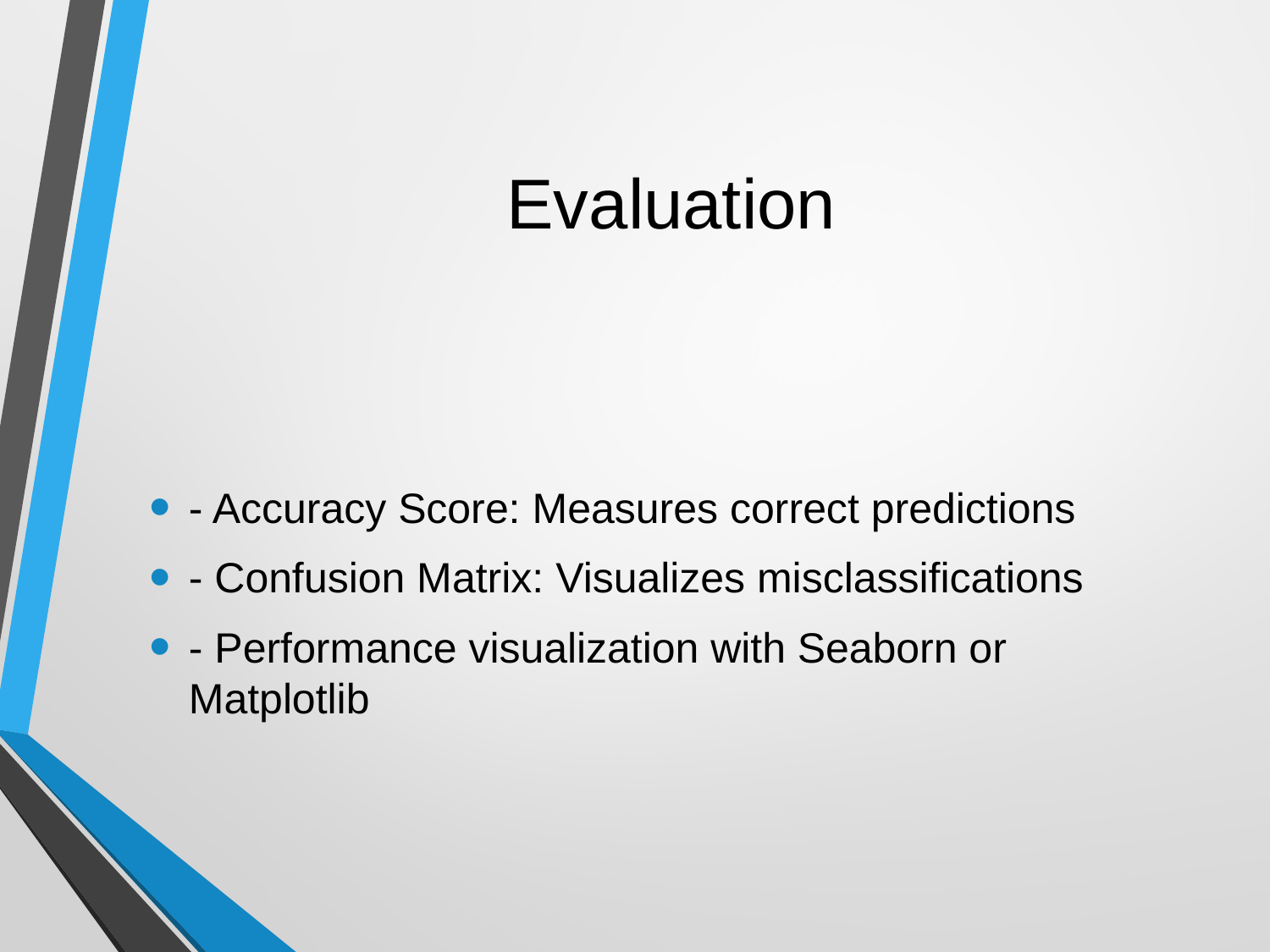

# Evaluation
- Accuracy Score: Measures correct predictions
- Confusion Matrix: Visualizes misclassifications
- Performance visualization with Seaborn or Matplotlib